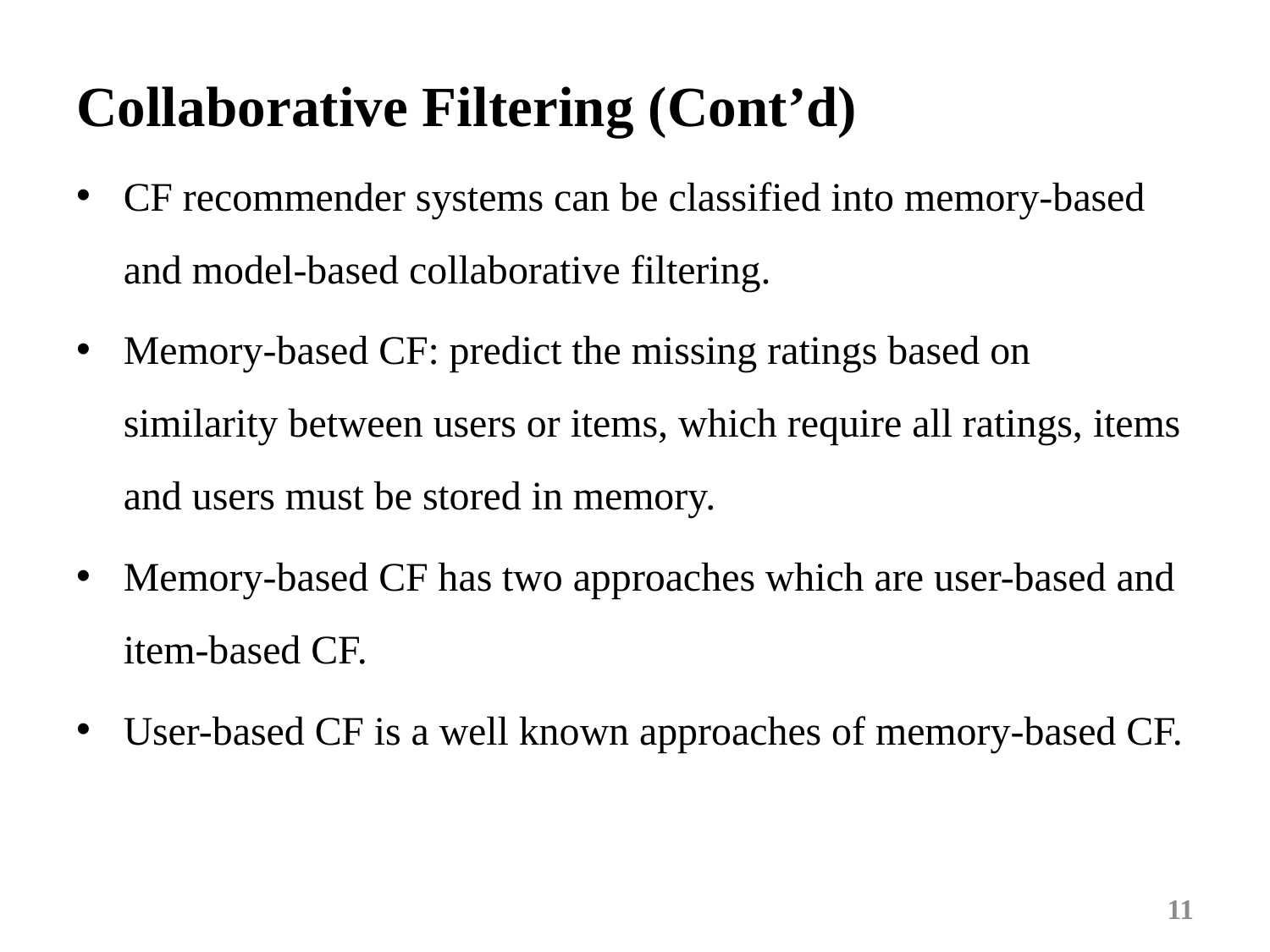

Collaborative Filtering (Cont’d)
CF recommender systems can be classified into memory-based and model-based collaborative filtering.
Memory-based CF: predict the missing ratings based on similarity between users or items, which require all ratings, items and users must be stored in memory.
Memory-based CF has two approaches which are user-based and item-based CF.
User-based CF is a well known approaches of memory-based CF.

11